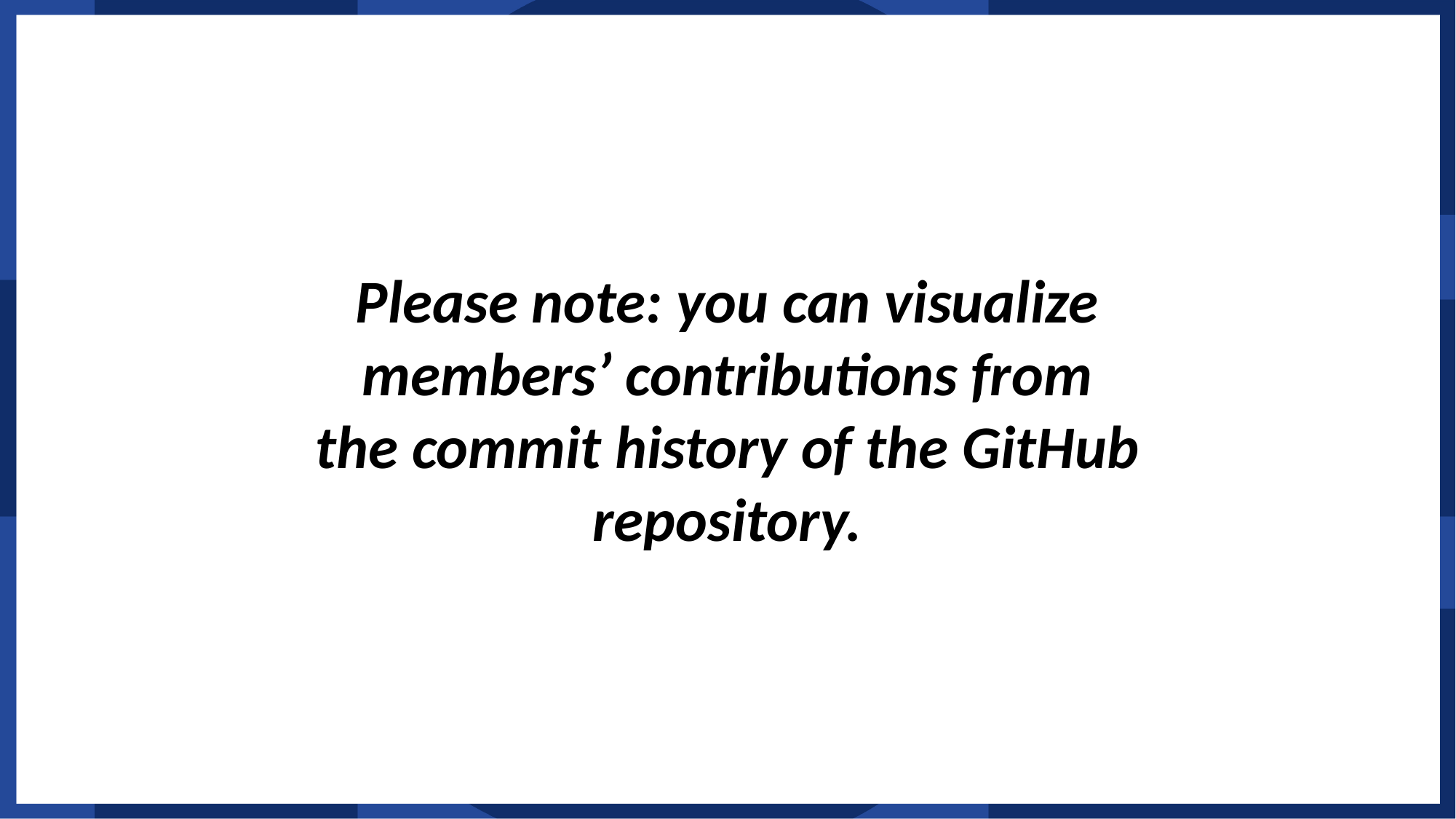

Please note: you can visualize members’ contributions from the commit history of the GitHub repository.